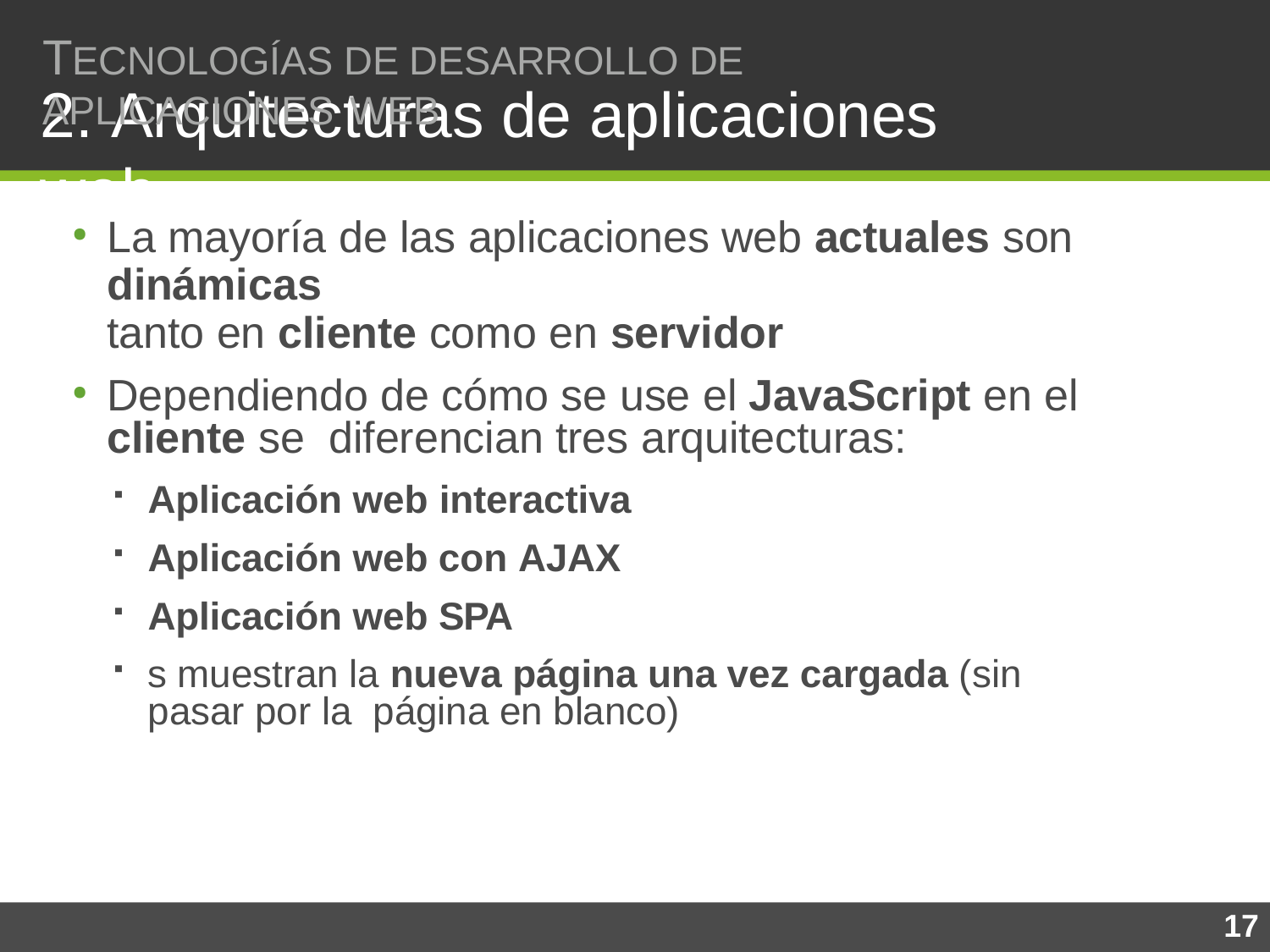

# TECNOLOGÍAS DE DESARROLLO DE APLICACIONES WEB
2. Arquitecturas de aplicaciones web
La mayoría de las aplicaciones web actuales son dinámicas
tanto en cliente como en servidor
Dependiendo de cómo se use el JavaScript en el cliente se  diferencian tres arquitecturas:
Aplicación web interactiva
Aplicación web con AJAX
Aplicación web SPA
s muestran la nueva página una vez cargada (sin pasar por la  página en blanco)
17